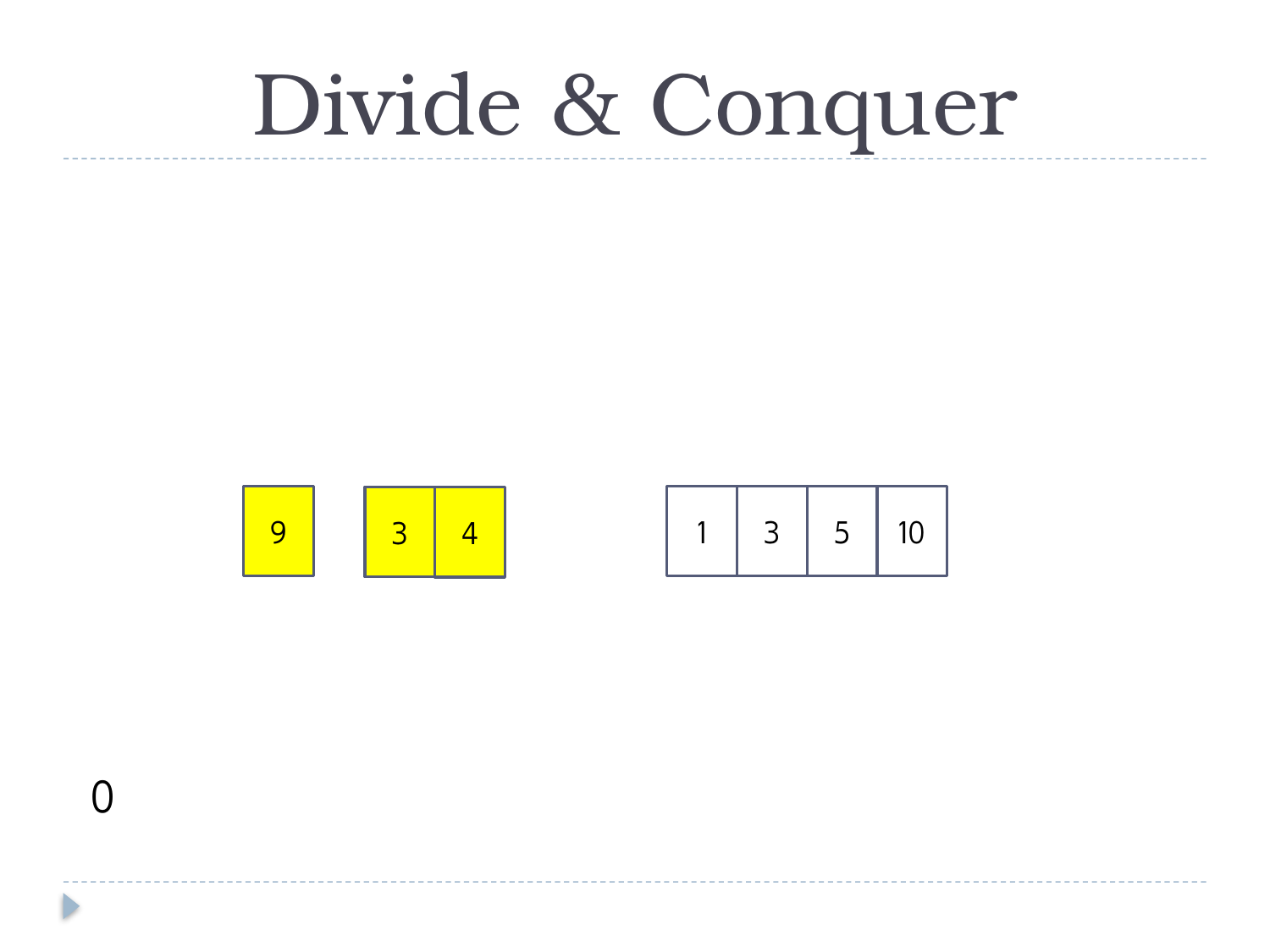

# Divide & Conquer

 0
9
1
3
5
10
3
4